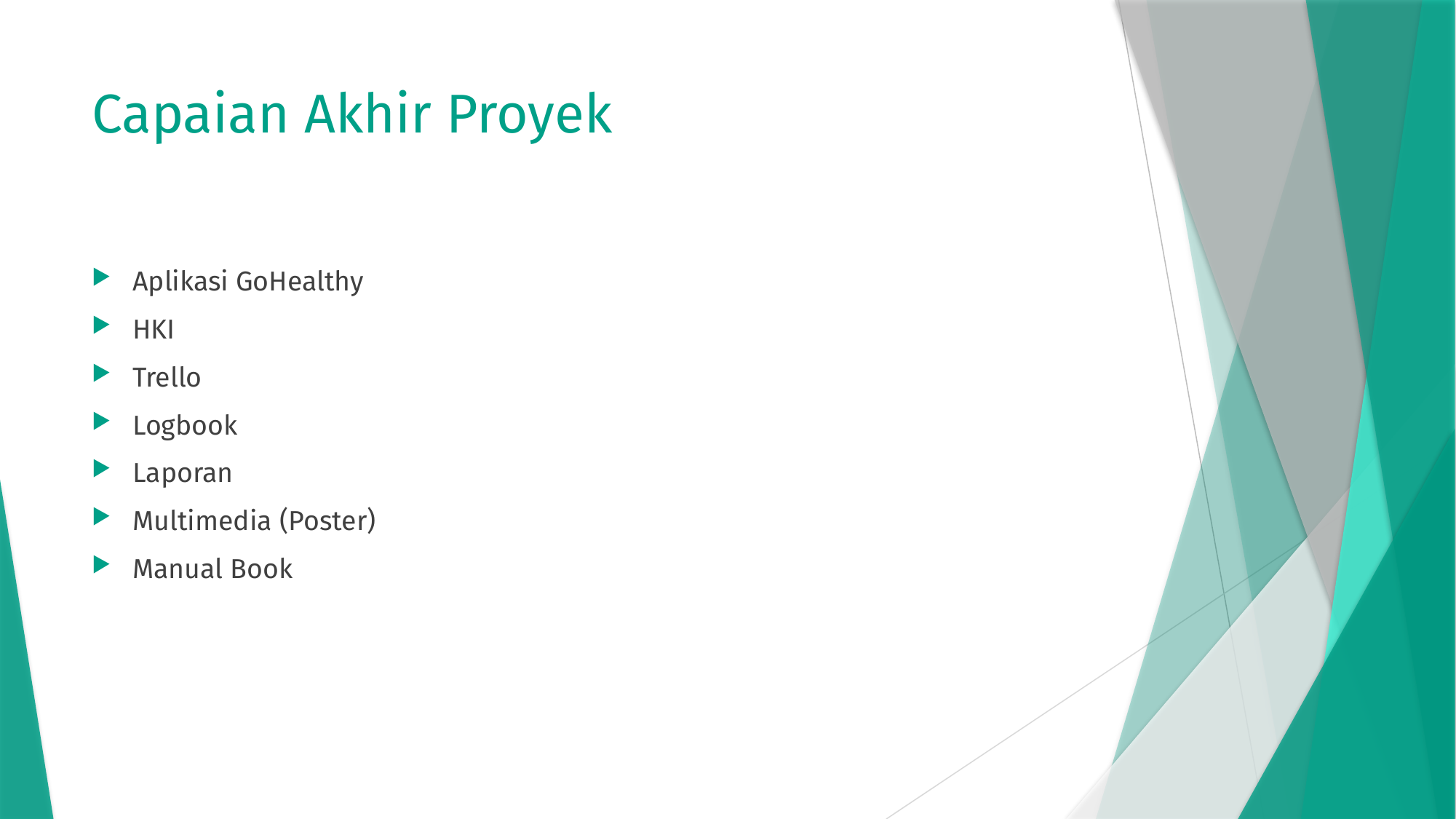

# Capaian Akhir Proyek
Aplikasi GoHealthy
HKI
Trello
Logbook
Laporan
Multimedia (Poster)
Manual Book